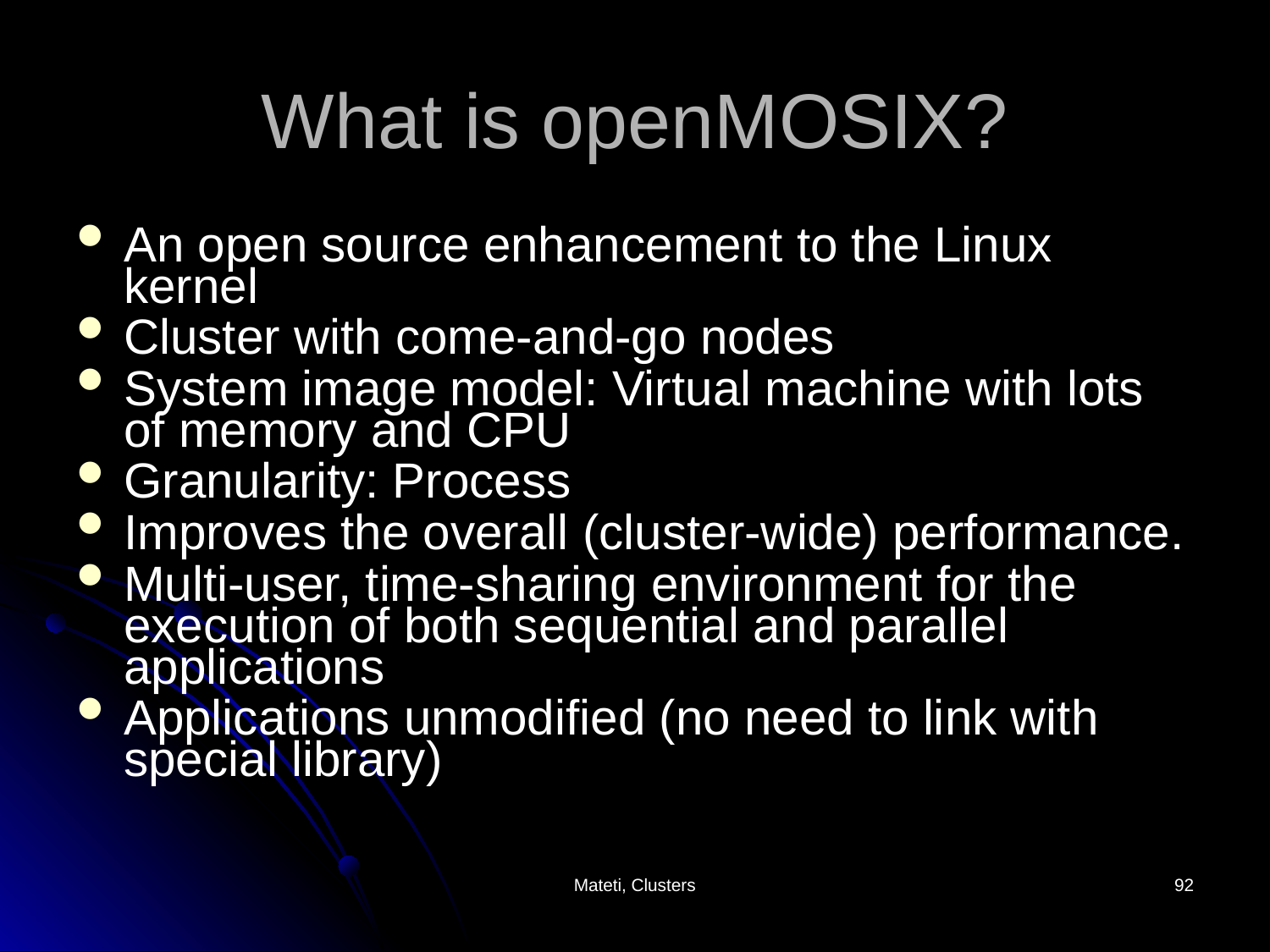

# What is openMOSIX?
An open source enhancement to the Linux kernel
Cluster with come-and-go nodes
System image model: Virtual machine with lots of memory and CPU
Granularity: Process
Improves the overall (cluster-wide) performance.
Multi-user, time-sharing environment for the execution of both sequential and parallel applications
Applications unmodified (no need to link with special library)

Mateti, Clusters
92